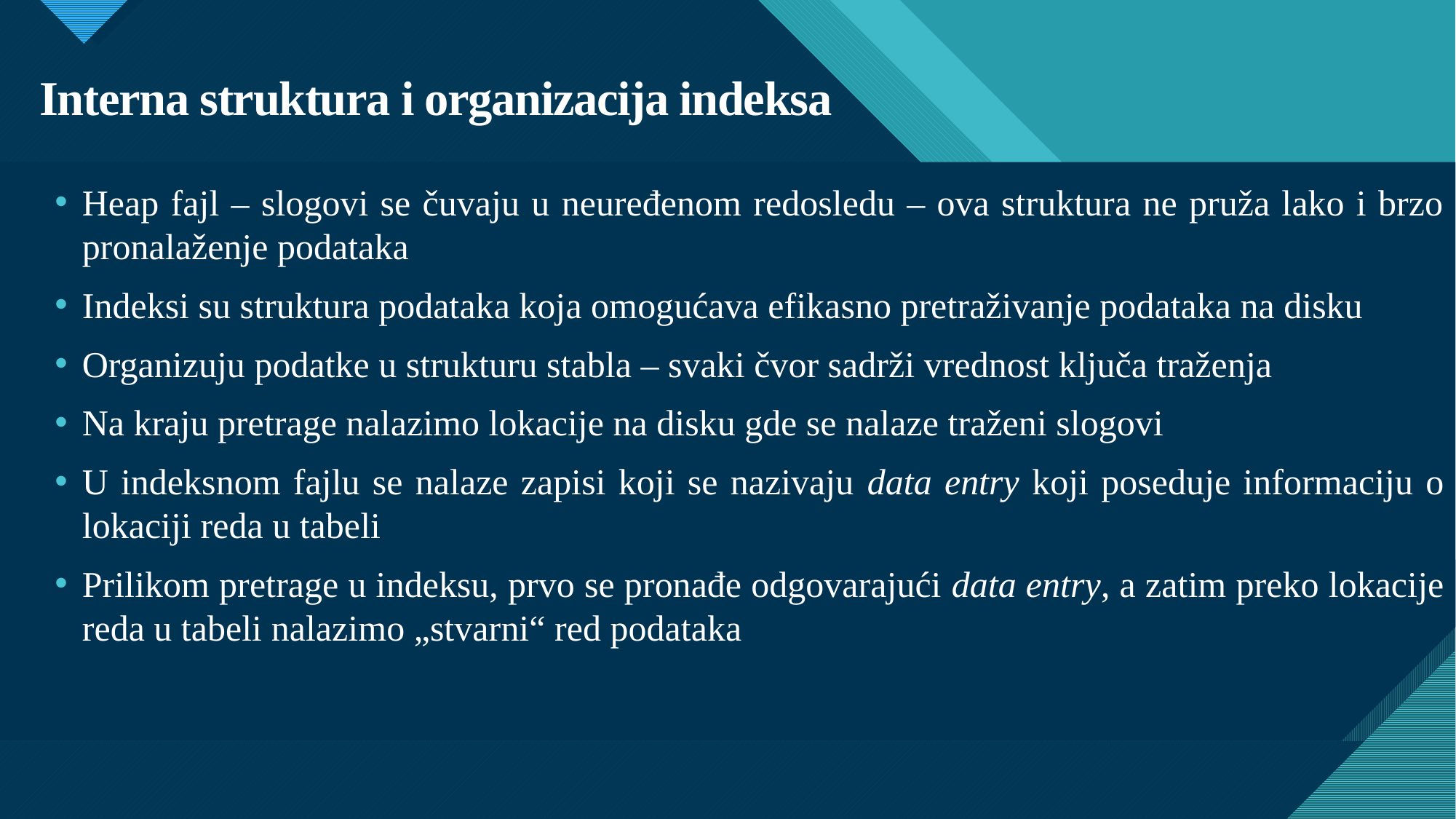

# Interna struktura i organizacija indeksa
Heap fajl – slogovi se čuvaju u neuređenom redosledu – ova struktura ne pruža lako i brzo pronalaženje podataka
Indeksi su struktura podataka koja omogućava efikasno pretraživanje podataka na disku
Organizuju podatke u strukturu stabla – svaki čvor sadrži vrednost ključa traženja
Na kraju pretrage nalazimo lokacije na disku gde se nalaze traženi slogovi
U indeksnom fajlu se nalaze zapisi koji se nazivaju data entry koji poseduje informaciju o lokaciji reda u tabeli
Prilikom pretrage u indeksu, prvo se pronađe odgovarajući data entry, a zatim preko lokacije reda u tabeli nalazimo „stvarni“ red podataka